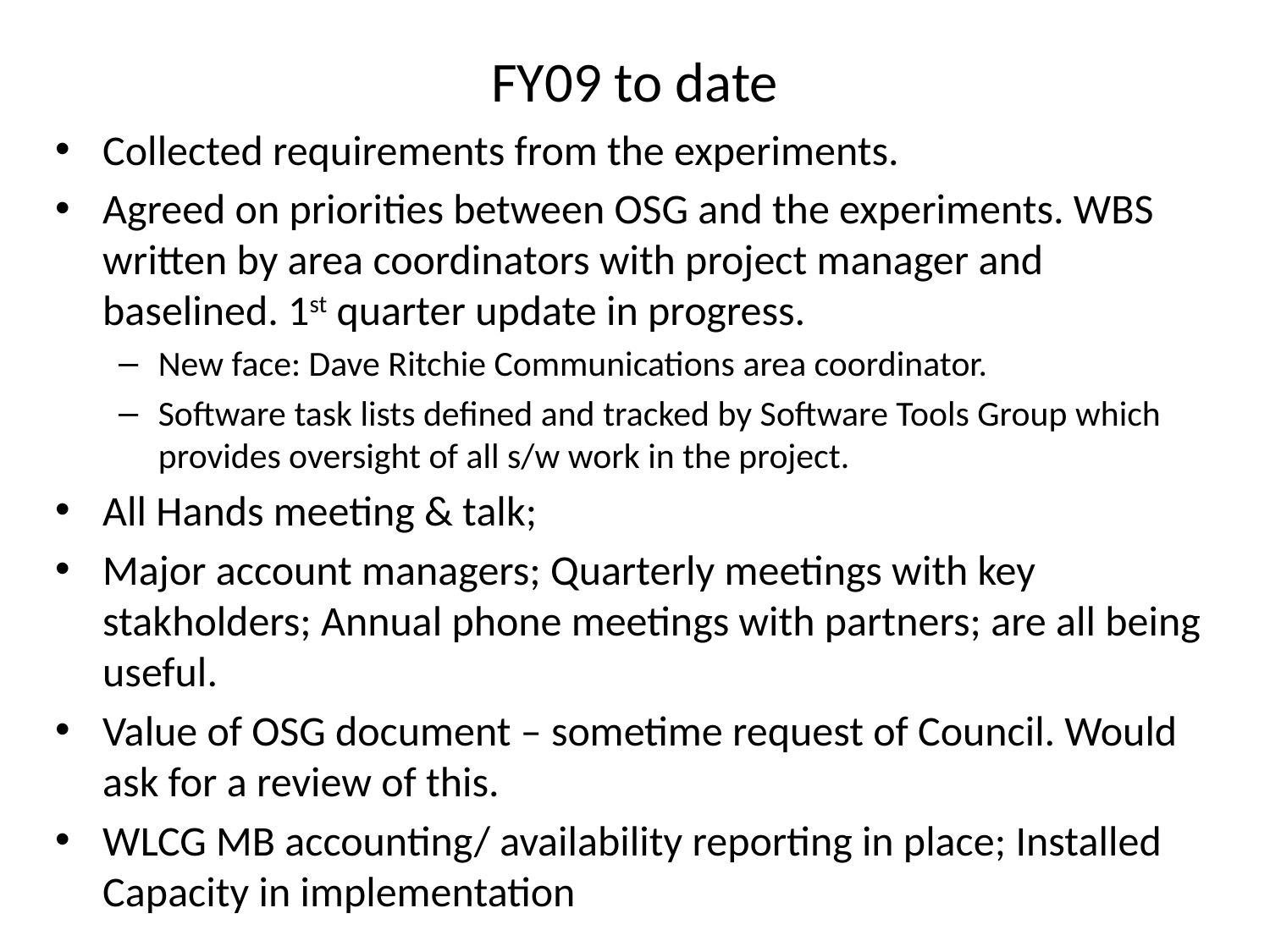

# FY09 to date
Collected requirements from the experiments.
Agreed on priorities between OSG and the experiments. WBS written by area coordinators with project manager and baselined. 1st quarter update in progress.
New face: Dave Ritchie Communications area coordinator.
Software task lists defined and tracked by Software Tools Group which provides oversight of all s/w work in the project.
All Hands meeting & talk;
Major account managers; Quarterly meetings with key stakholders; Annual phone meetings with partners; are all being useful.
Value of OSG document – sometime request of Council. Would ask for a review of this.
WLCG MB accounting/ availability reporting in place; Installed Capacity in implementation